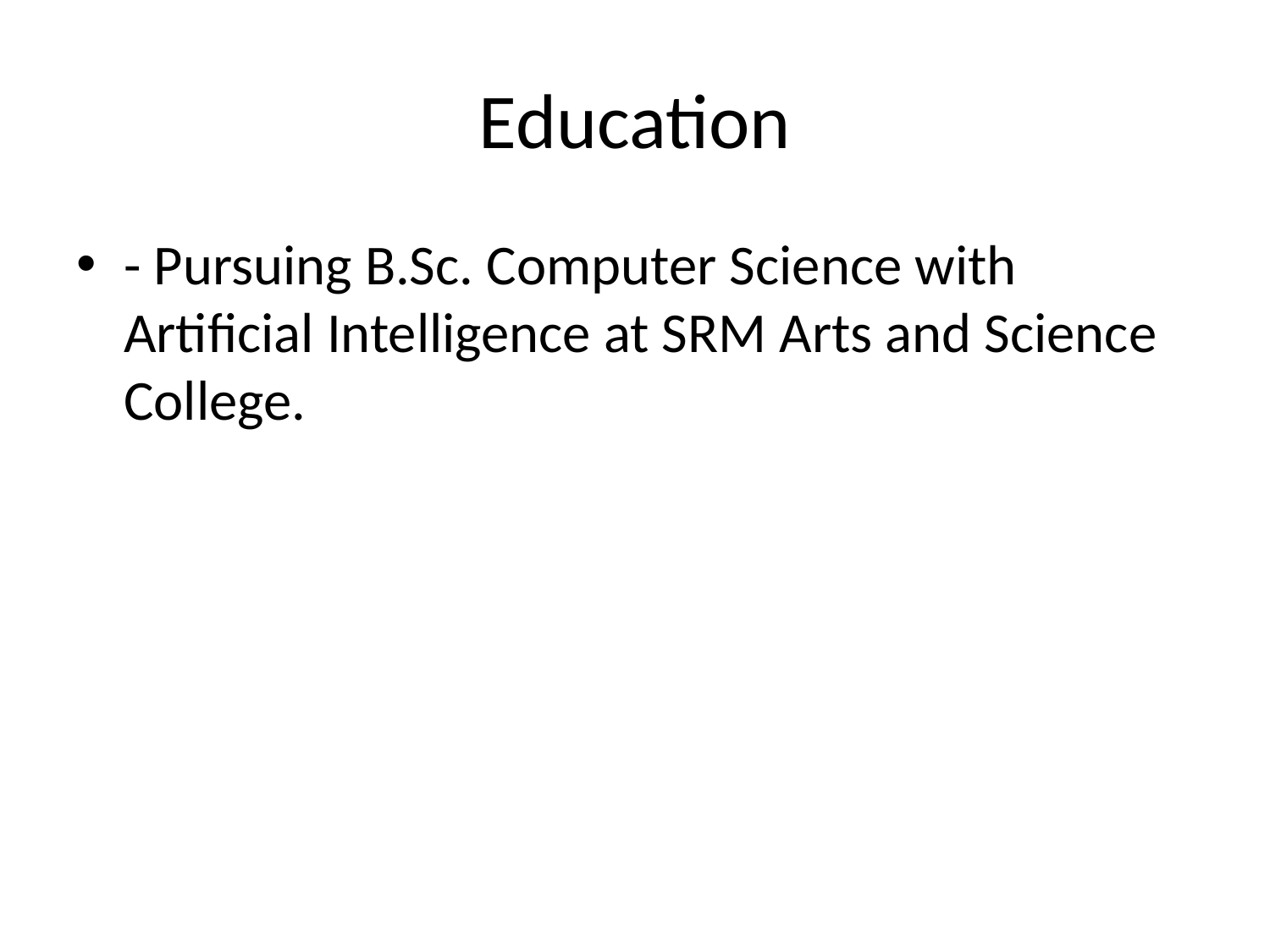

# Education
- Pursuing B.Sc. Computer Science with Artificial Intelligence at SRM Arts and Science College.